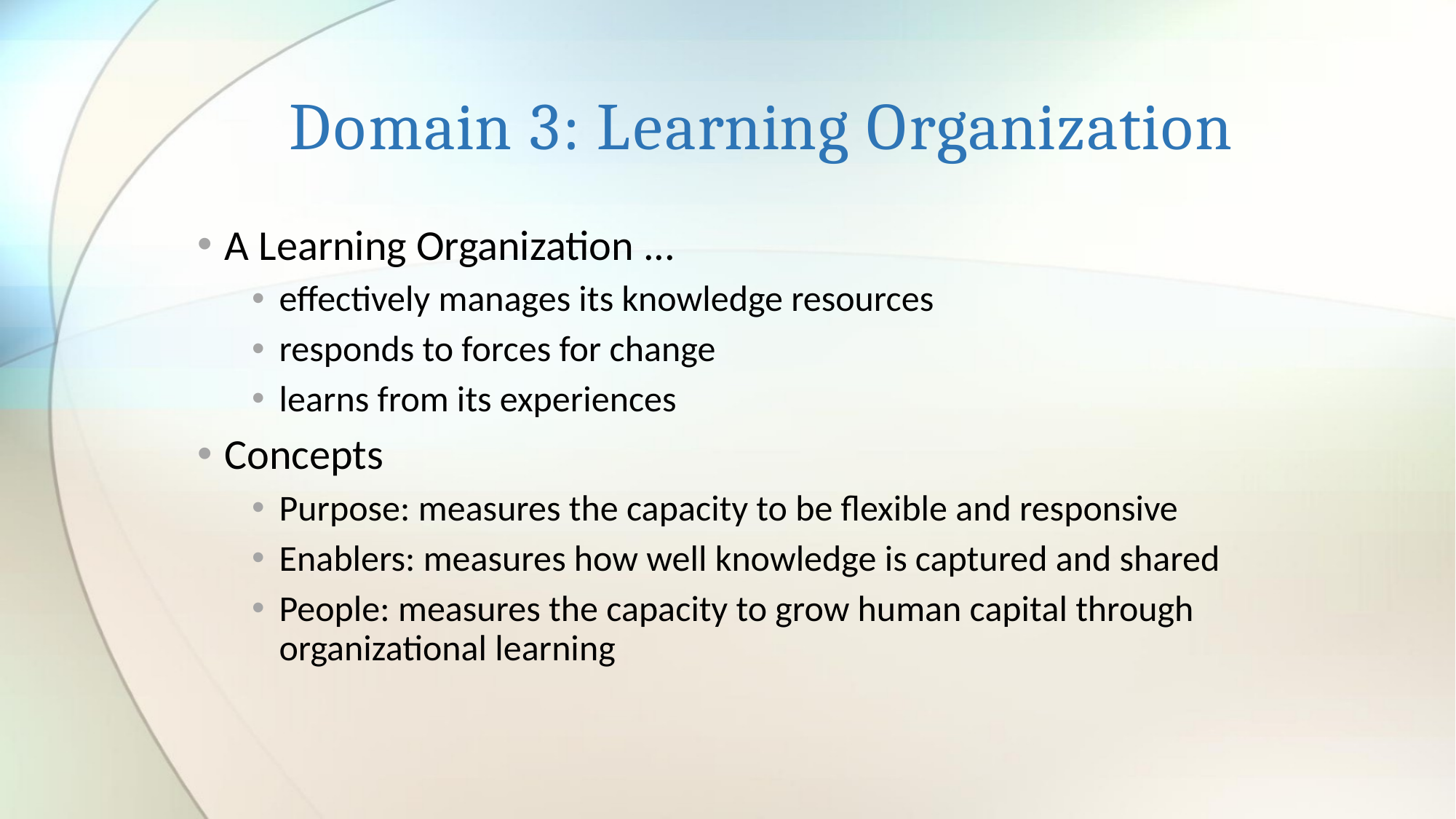

# Domain 3: Learning Organization
A Learning Organization ...
effectively manages its knowledge resources
responds to forces for change
learns from its experiences
Concepts
Purpose: measures the capacity to be flexible and responsive
Enablers: measures how well knowledge is captured and shared
People: measures the capacity to grow human capital through organizational learning